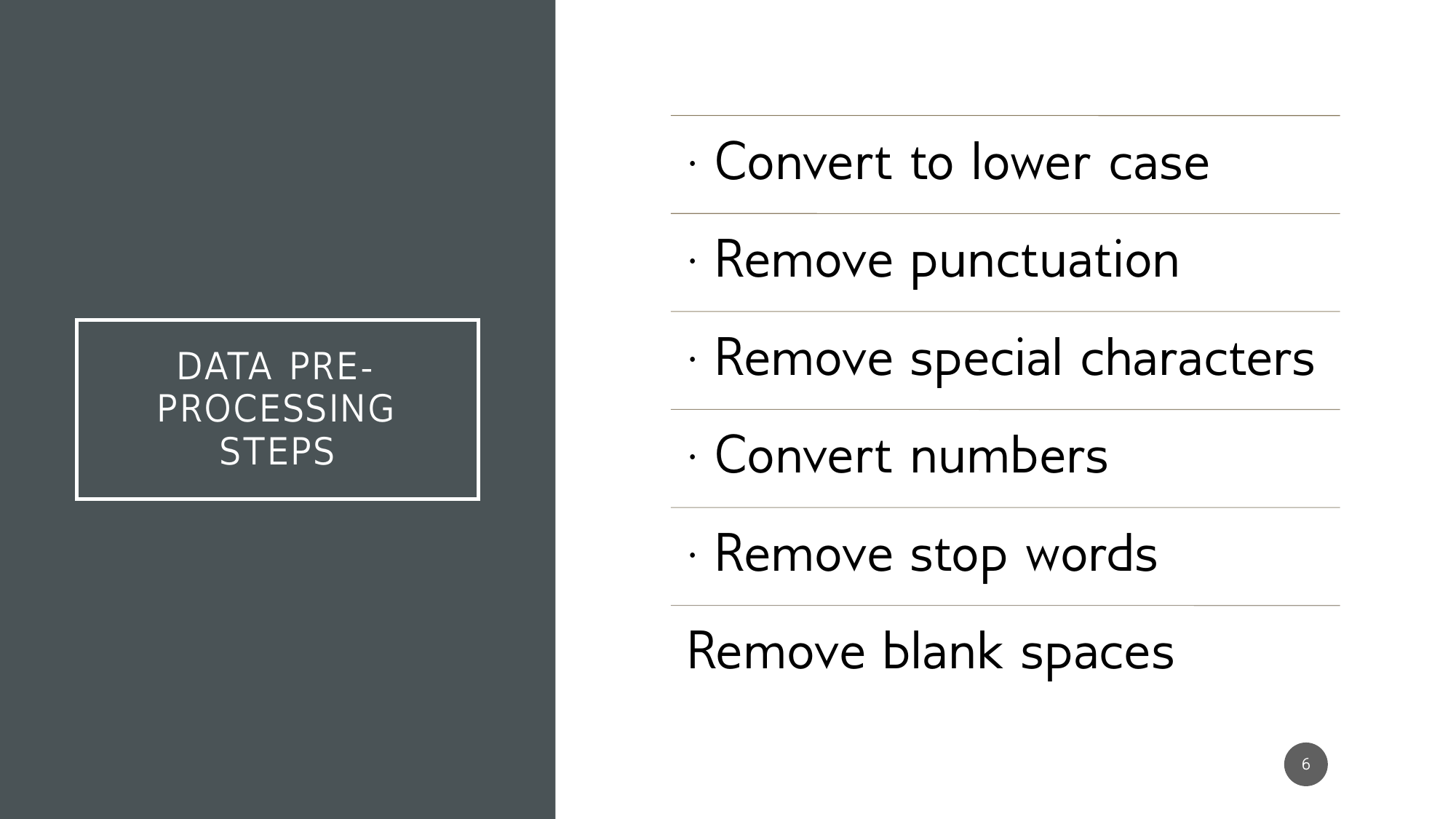

· Convert to lower case
· Remove punctuation
· Remove special characters
· Convert numbers
· Remove stop words
Remove blank spaces
# Data pre-processing steps
6